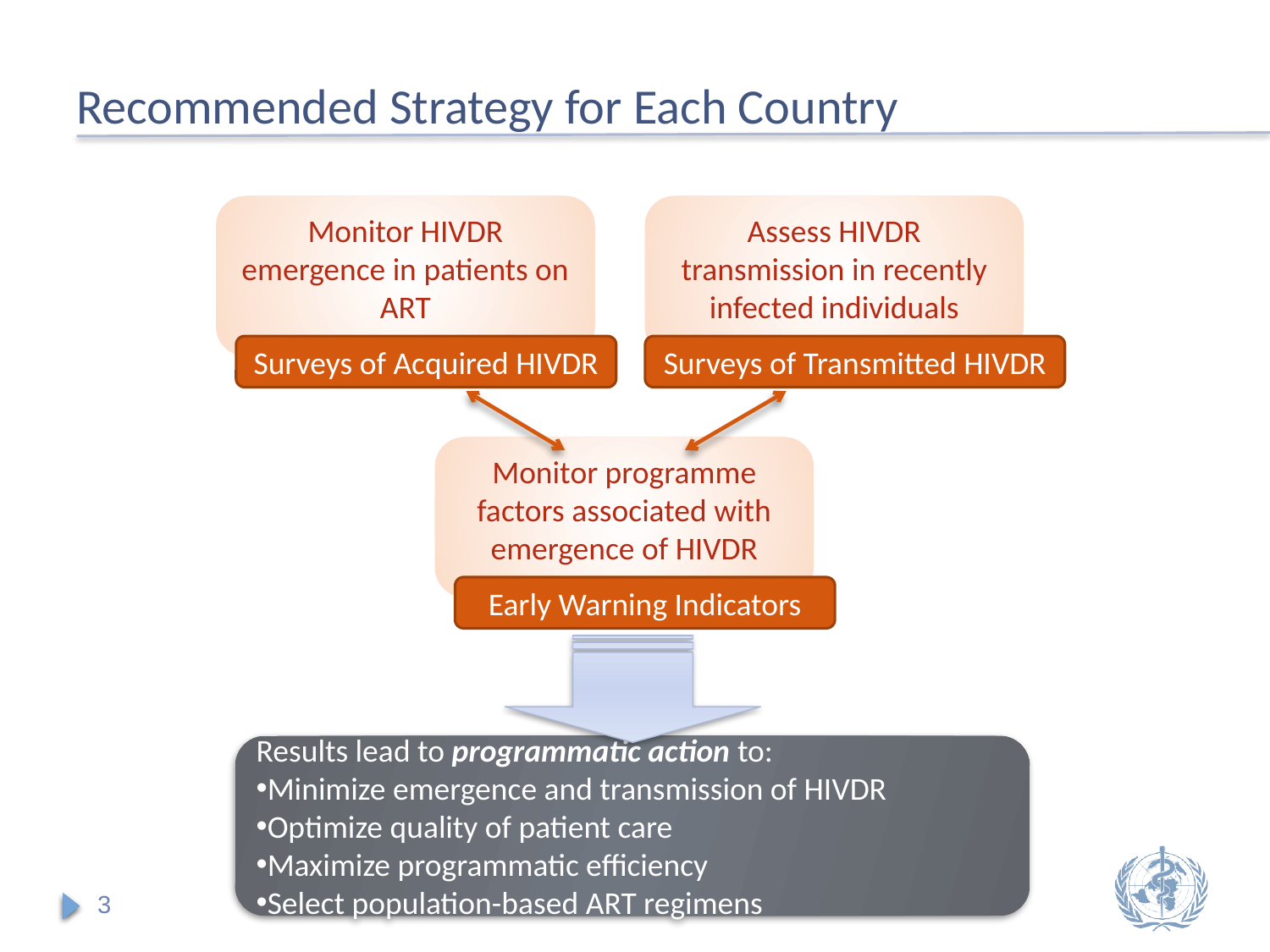

# Recommended Strategy for Each Country
Monitor HIVDR emergence in patients on ART
Surveys of Acquired HIVDR
Assess HIVDR transmission in recently infected individuals
Surveys of Transmitted HIVDR
Monitor programme factors associated with emergence of HIVDR
Early Warning Indicators

Results lead to programmatic action to:
Minimize emergence and transmission of HIVDR
Optimize quality of patient care
Maximize programmatic efficiency
Select population-based ART regimens
3